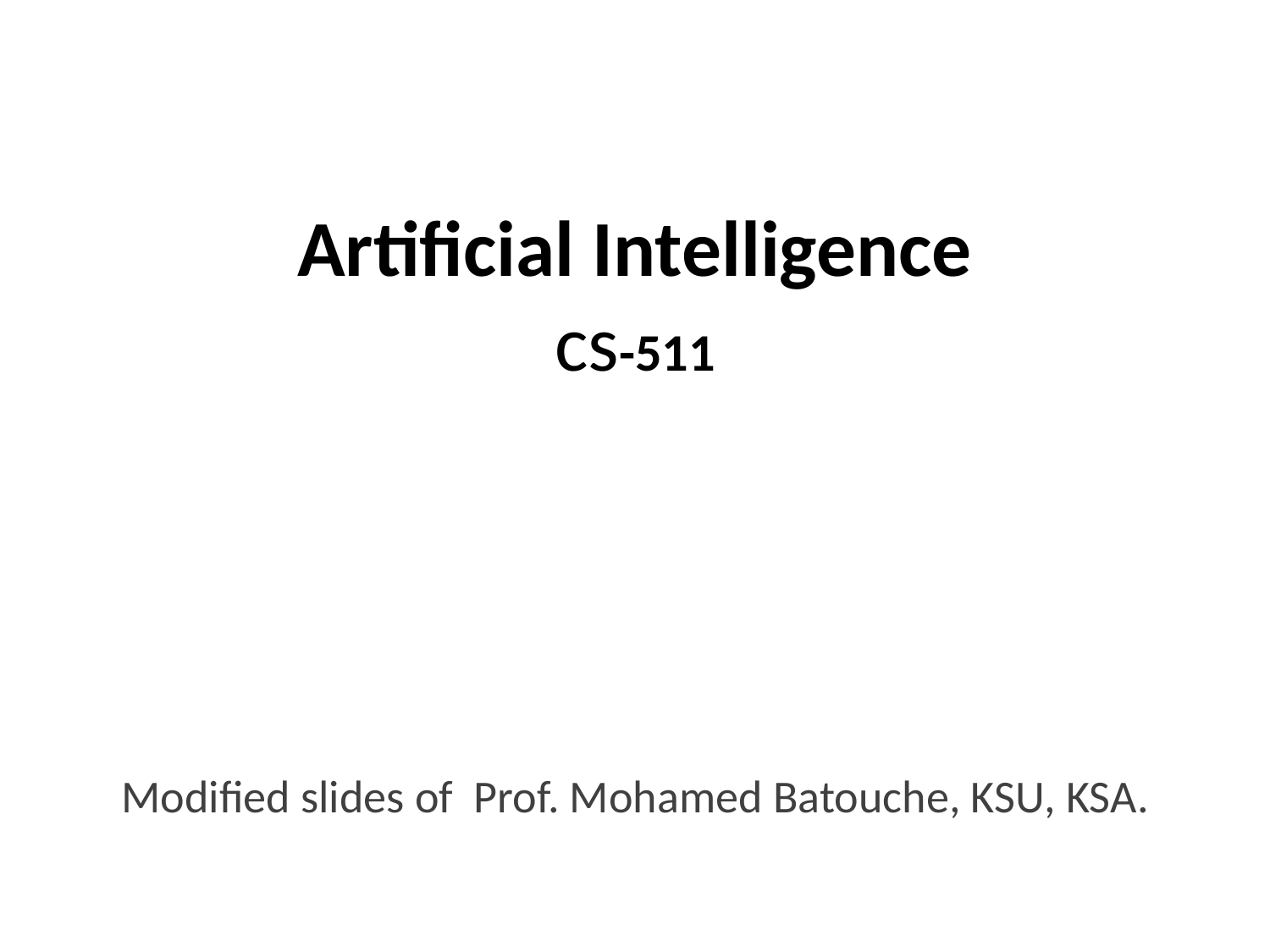

# Artificial Intelligence cs-511

Modified slides of  Prof. Mohamed Batouche, KSU, KSA.
1